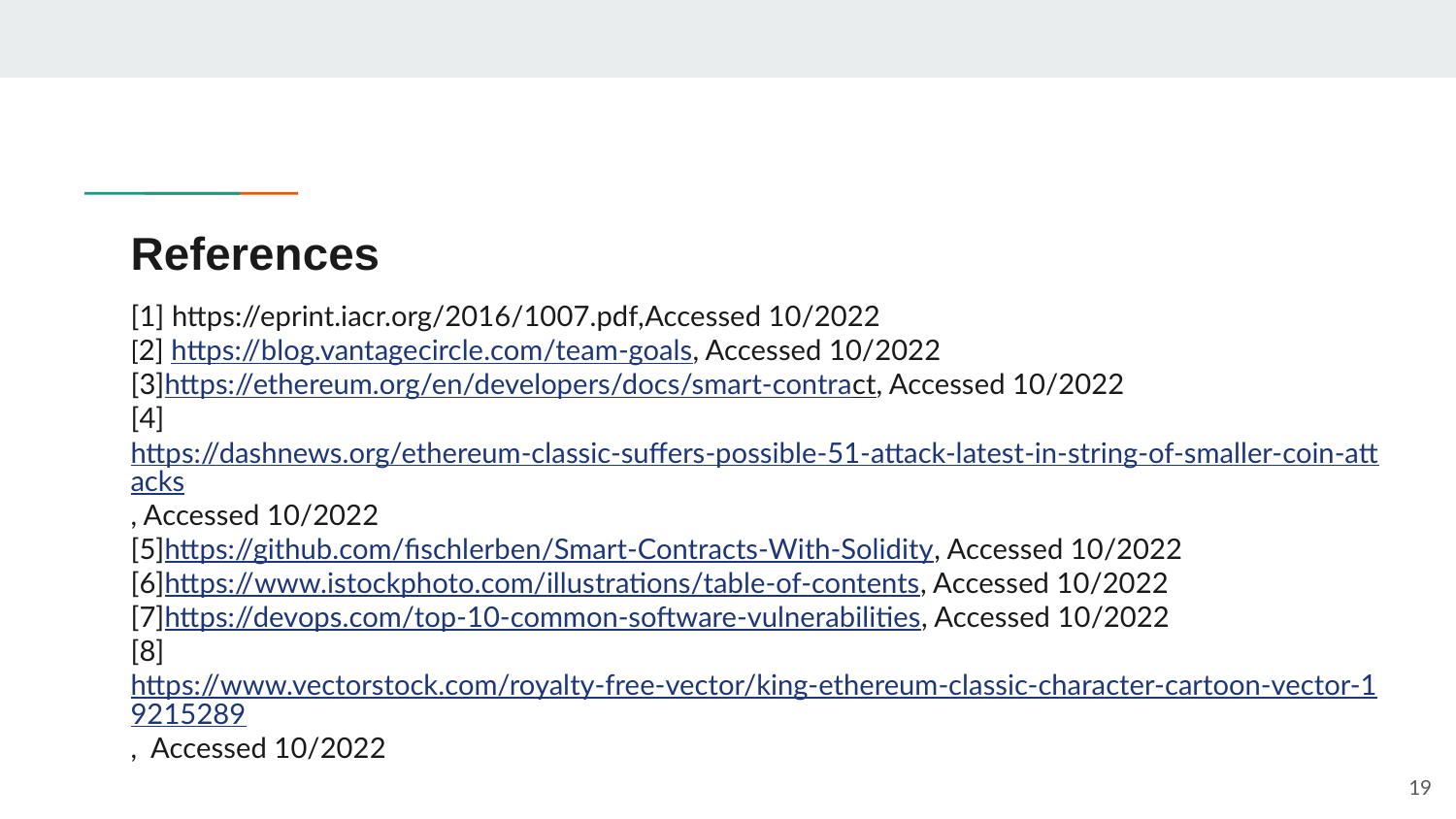

# References
[1] https://eprint.iacr.org/2016/1007.pdf,Accessed 10/2022
[2] https://blog.vantagecircle.com/team-goals, Accessed 10/2022
[3]https://ethereum.org/en/developers/docs/smart-contract, Accessed 10/2022
[4]https://dashnews.org/ethereum-classic-suffers-possible-51-attack-latest-in-string-of-smaller-coin-attacks, Accessed 10/2022
[5]https://github.com/fischlerben/Smart-Contracts-With-Solidity, Accessed 10/2022
[6]https://www.istockphoto.com/illustrations/table-of-contents, Accessed 10/2022
[7]https://devops.com/top-10-common-software-vulnerabilities, Accessed 10/2022
[8]https://www.vectorstock.com/royalty-free-vector/king-ethereum-classic-character-cartoon-vector-19215289,  Accessed 10/2022

19